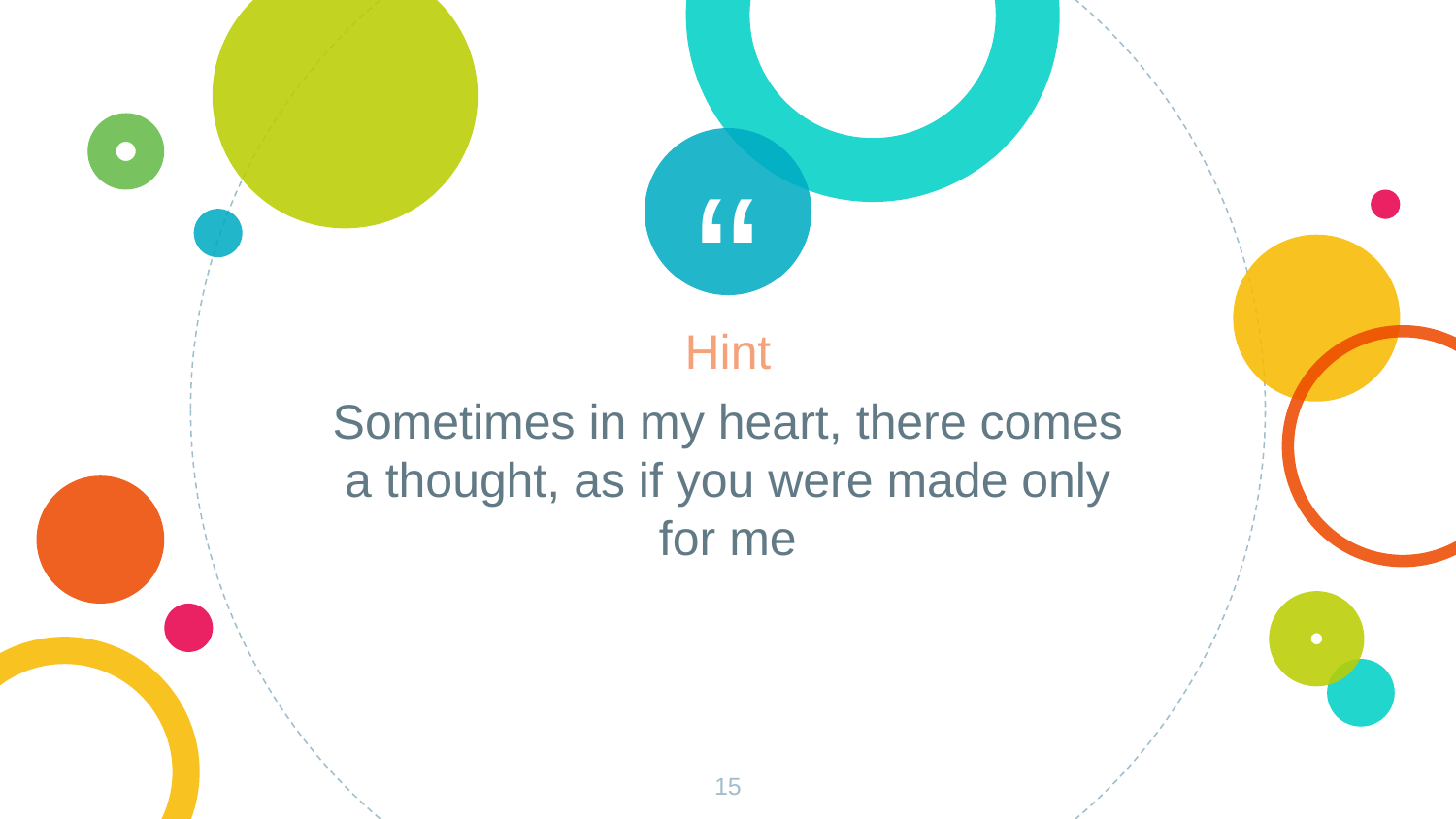

Hint
Sometimes in my heart, there comes a thought, as if you were made only for me
15